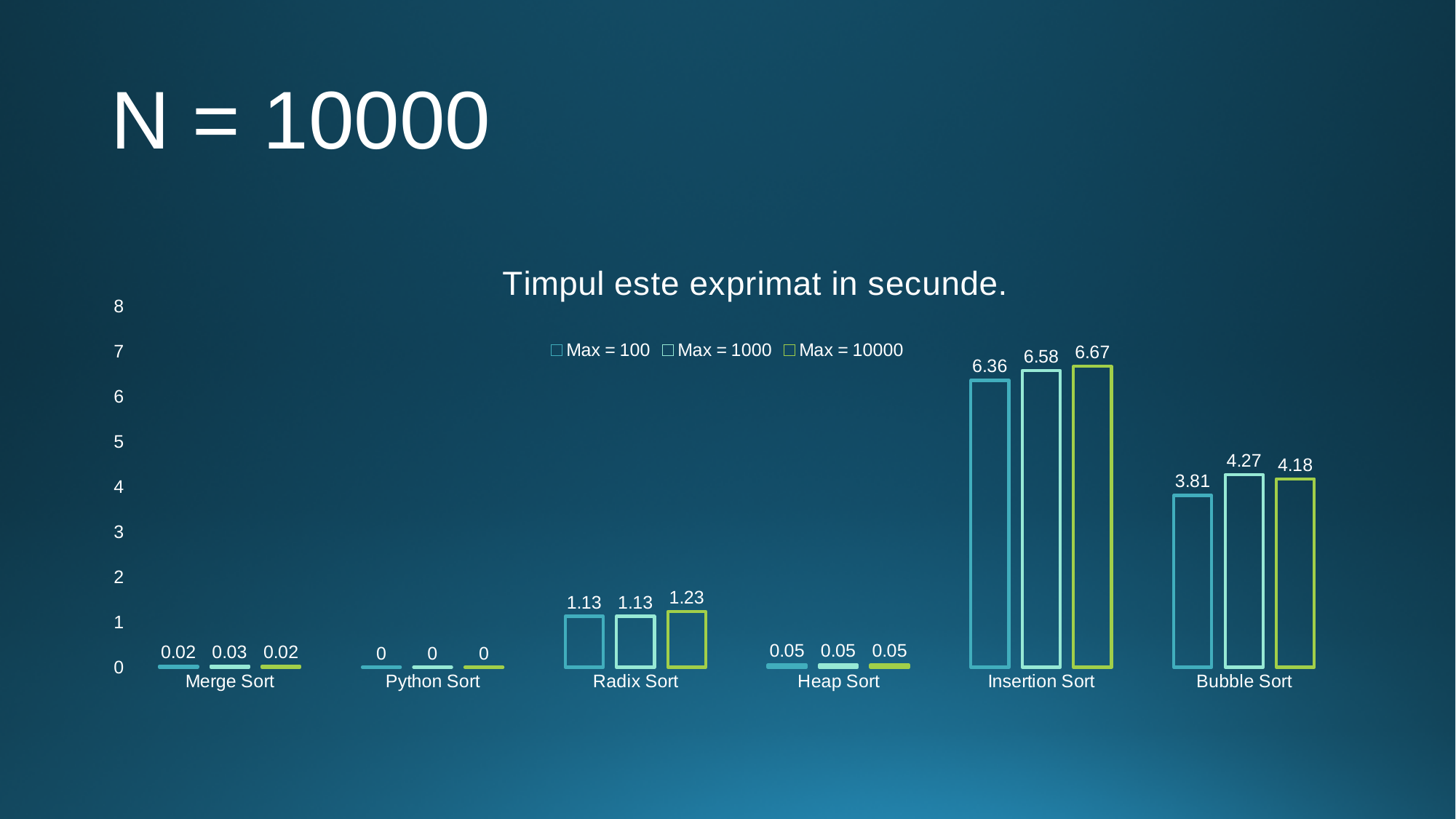

# N = 10000

### Chart: Timpul este exprimat in secunde.

| Category | Max = 100 | Max = 1000 | Max = 10000 |
|---|---|---|---|
| Merge Sort | 0.02 | 0.03 | 0.02 |
| Python Sort | 0.0 | 0.0 | 0.0 |
| Radix Sort | 1.13 | 1.13 | 1.23 |
| Heap Sort | 0.05 | 0.05 | 0.05 |
| Insertion Sort | 6.36 | 6.58 | 6.67 |
| Bubble Sort | 3.81 | 4.27 | 4.18 |